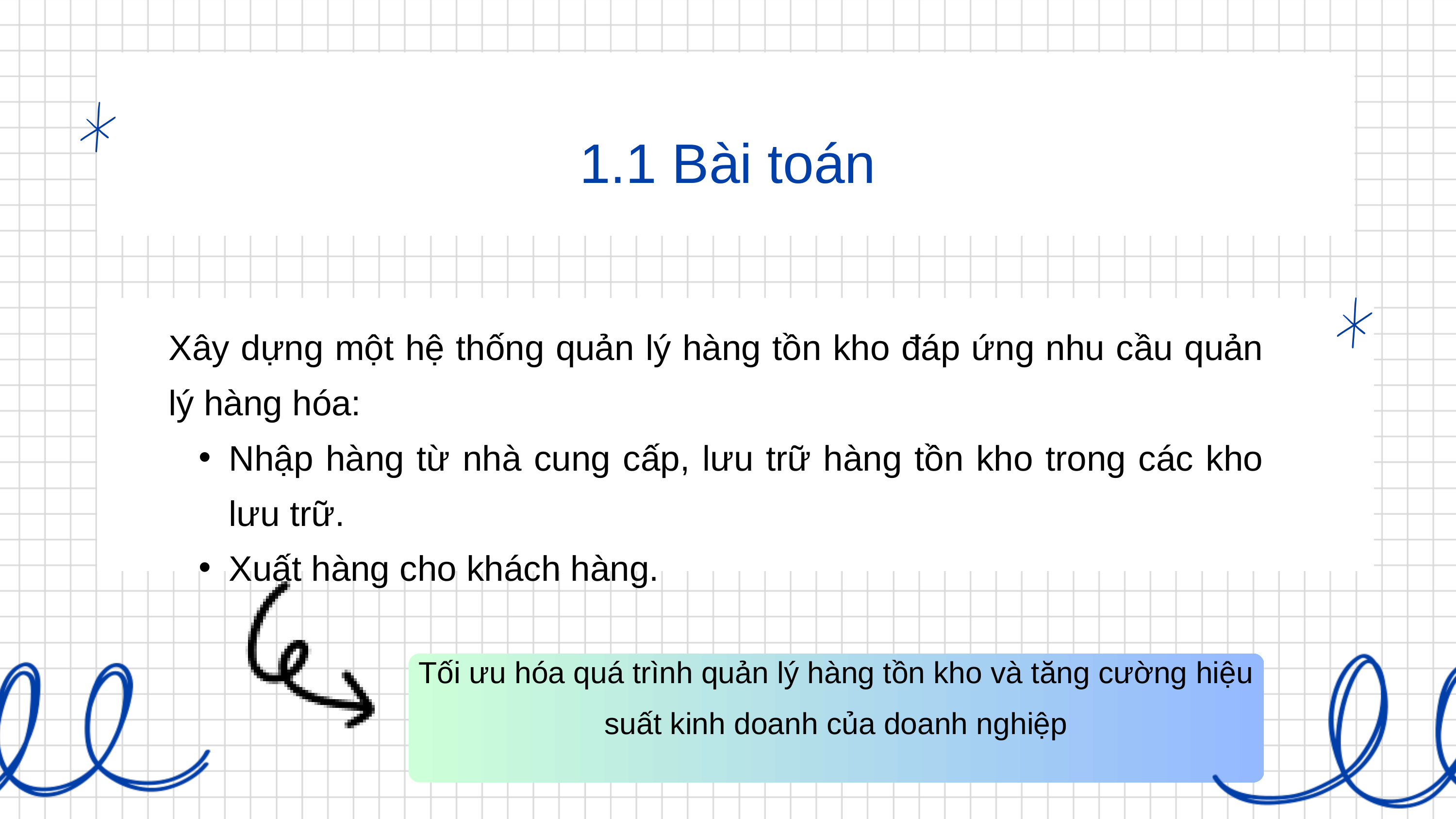

1.1 Bài toán

Xây dựng một hệ thống quản lý hàng tồn kho đáp ứng nhu cầu quản lý hàng hóa:
Nhập hàng từ nhà cung cấp, lưu trữ hàng tồn kho trong các kho lưu trữ.
Xuất hàng cho khách hàng.

Tối ưu hóa quá trình quản lý hàng tồn kho và tăng cường hiệu suất kinh doanh của doanh nghiệp